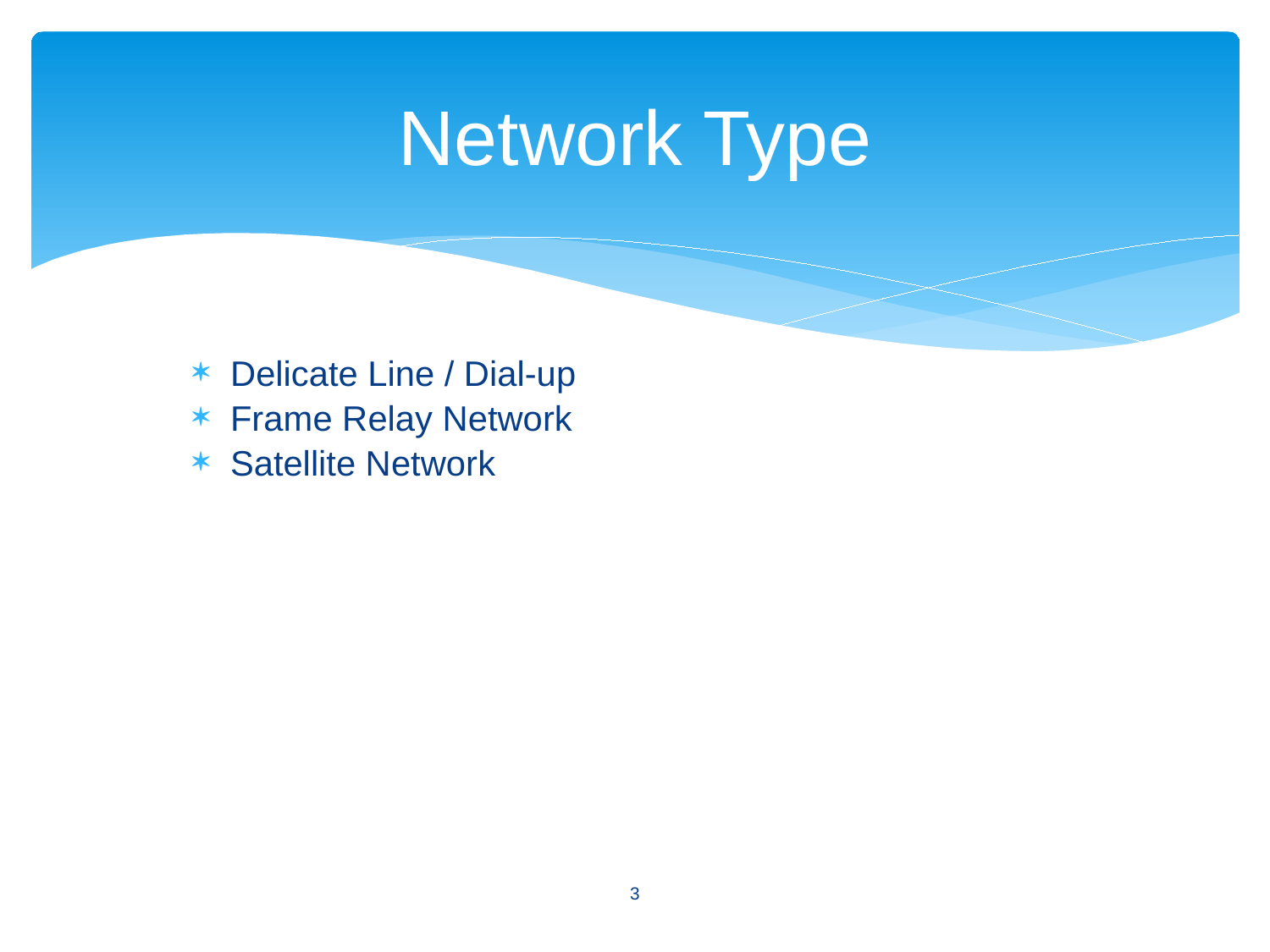

# Network Type
Delicate Line / Dial-up
Frame Relay Network
Satellite Network

3